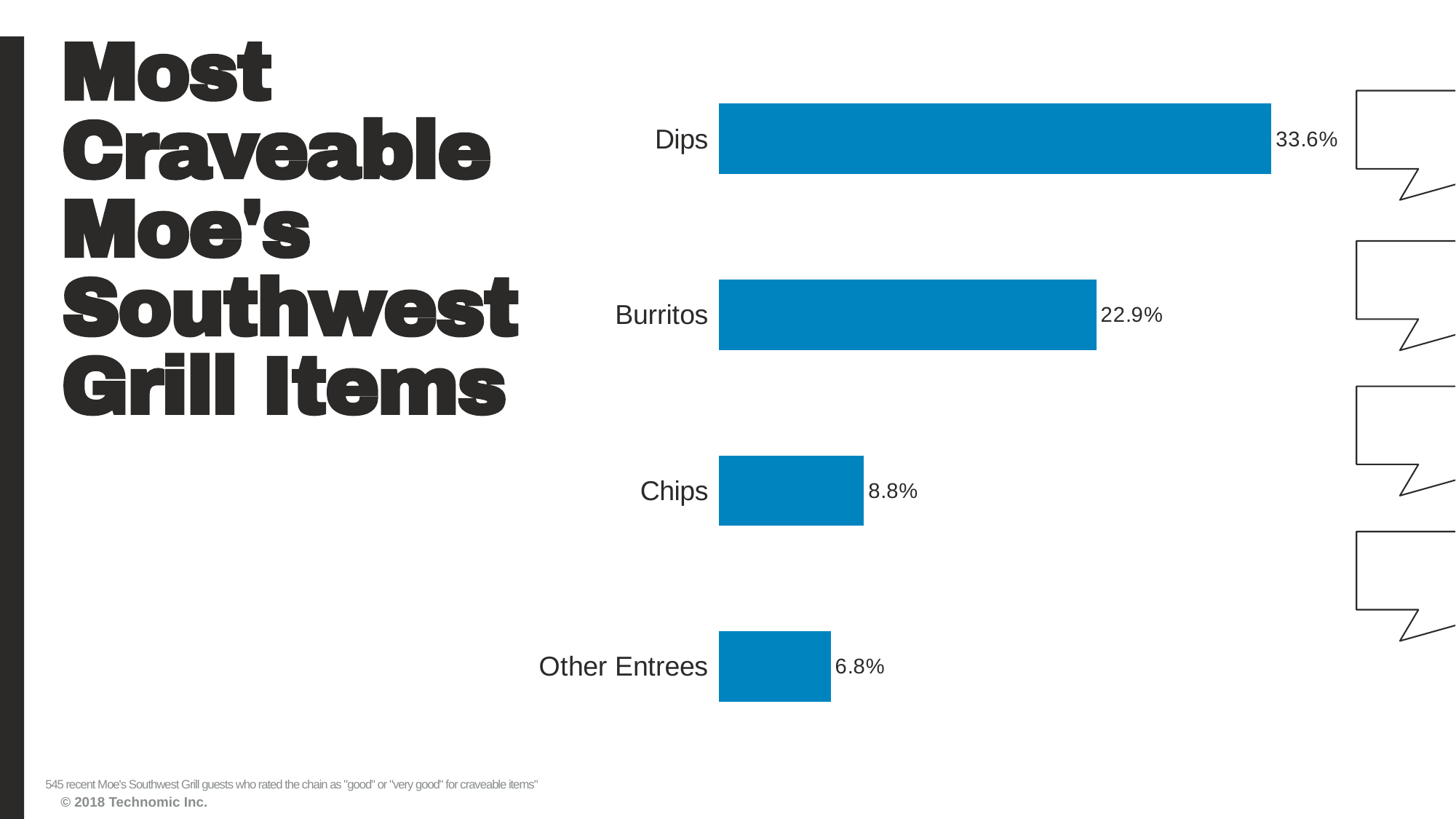

# Most Craveable Moe's Southwest Grill Items

### Chart

| Category | Series1 |
|---|---|
| Other Entrees | 0.067889908 |
| Chips | 0.088073394 |
| Burritos | 0.229357798 |
| Dips | 0.335779817 |
545 recent Moe's Southwest Grill guests who rated the chain as "good" or "very good" for craveable items"